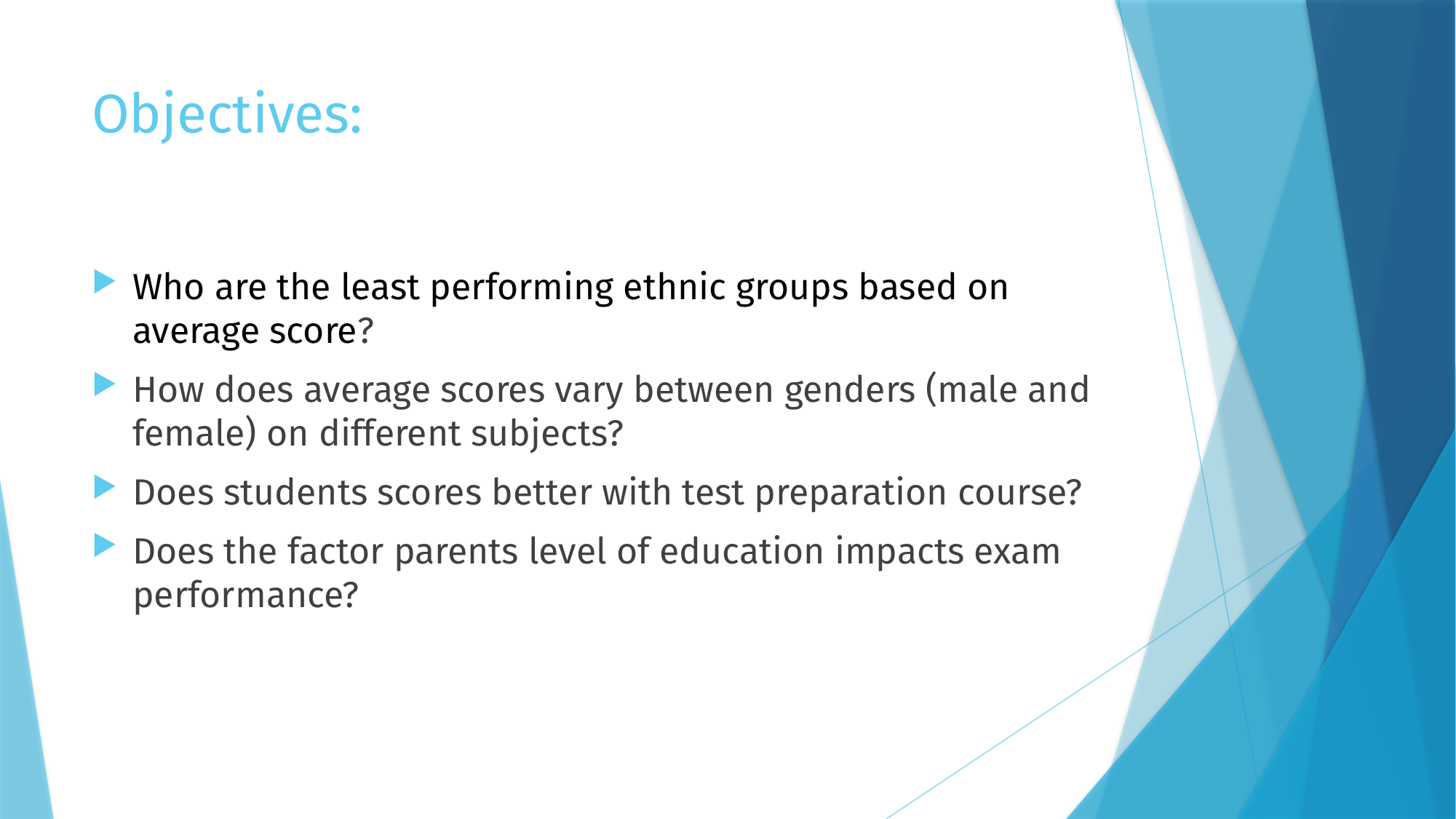

# Objectives:
Who are the least performing ethnic groups based on average score?
How does average scores vary between genders (male and female) on different subjects?
Does students scores better with test preparation course?
Does the factor parents level of education impacts exam performance?